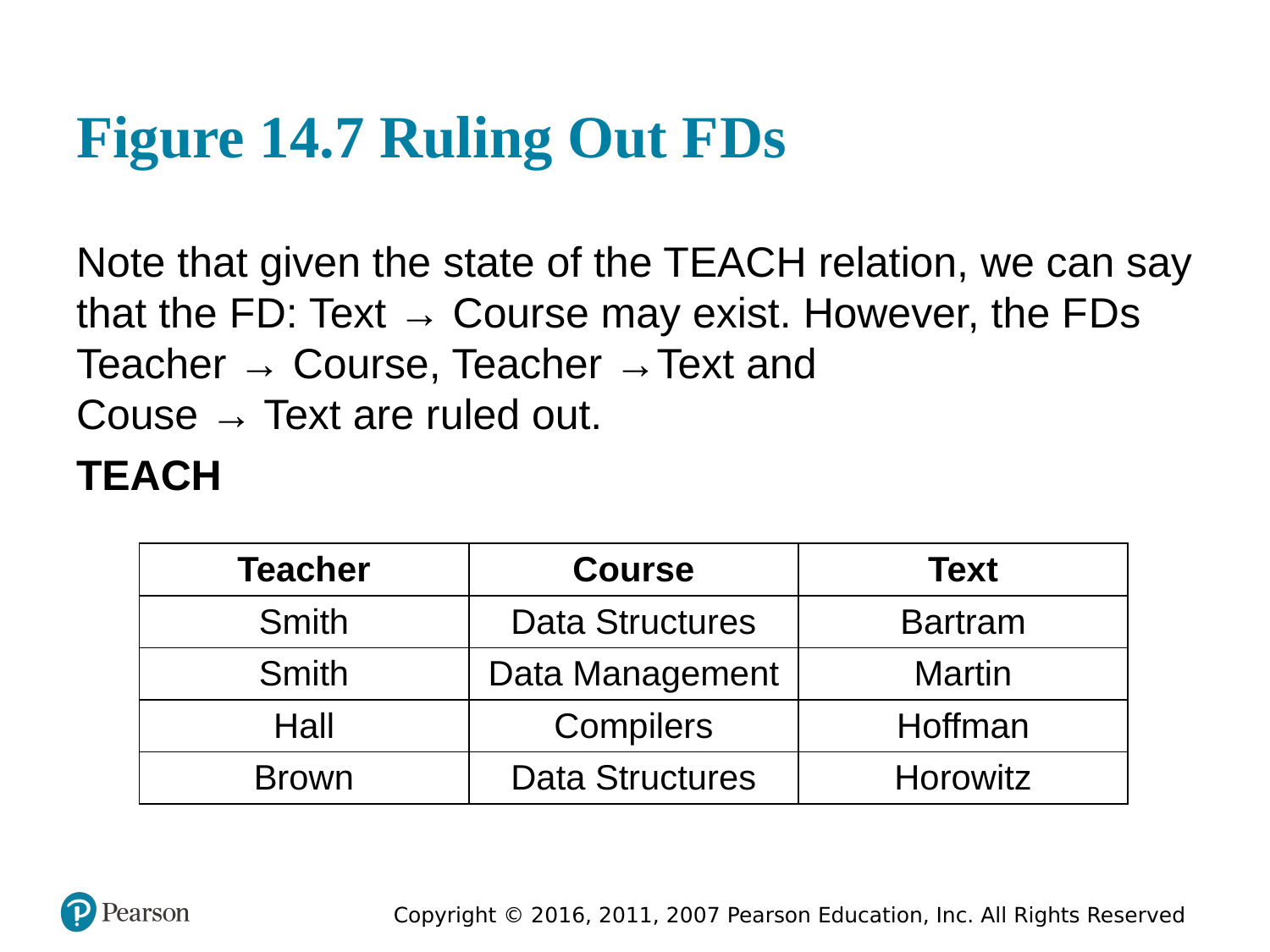

# Figure 14.7 Ruling Out F D s
Note that given the state of the TEACH relation, we can say that the F D: Text → Course may exist. However, the F D s Teacher → Course, Teacher →Text and
Couse → Text are ruled out.
TEACH
| Teacher | Course | Text |
| --- | --- | --- |
| Smith | Data Structures | Bartram |
| Smith | Data Management | Martin |
| Hall | Compilers | Hoffman |
| Brown | Data Structures | Horowitz |